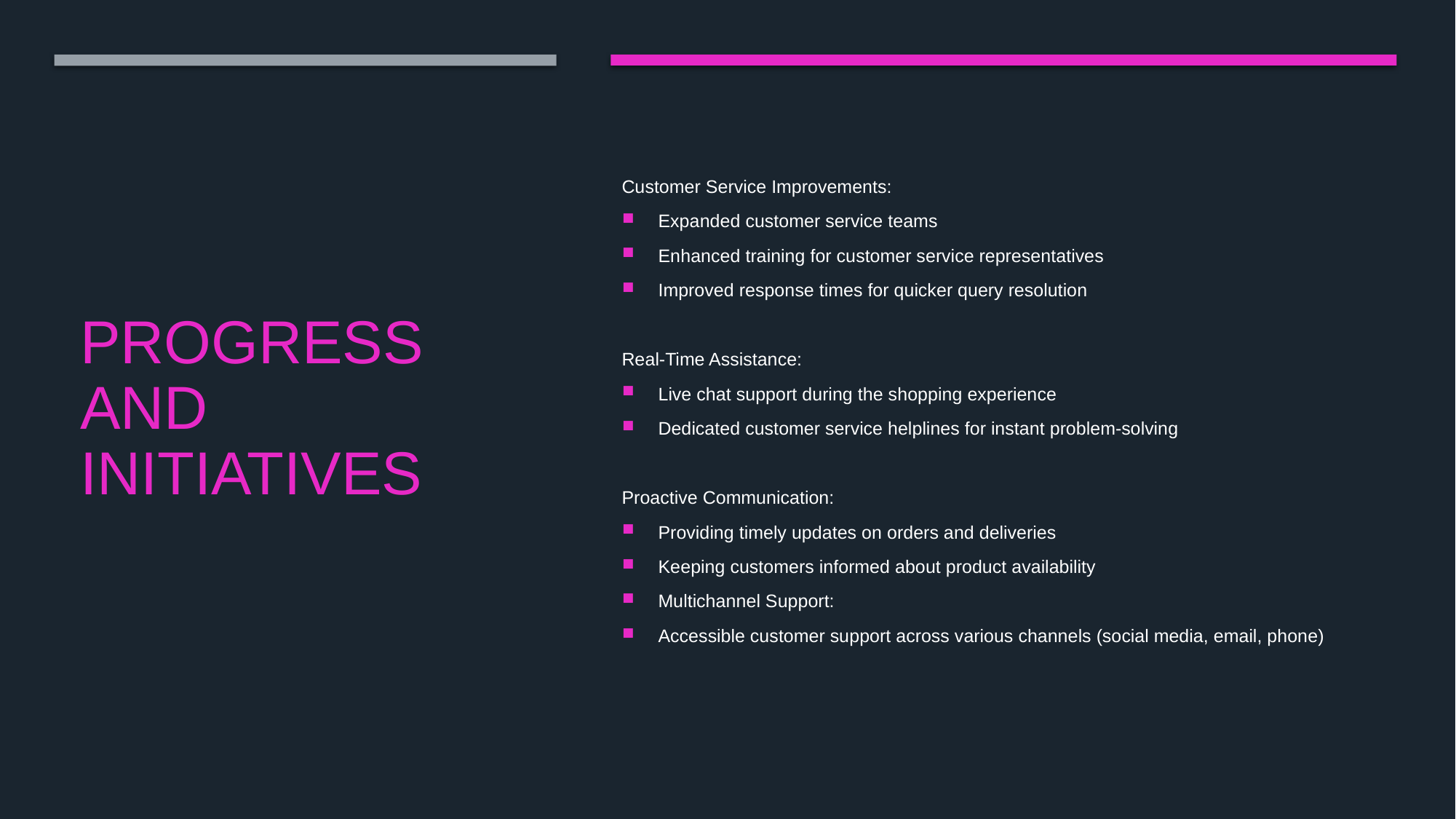

Customer Service Improvements:
Expanded customer service teams
Enhanced training for customer service representatives
Improved response times for quicker query resolution

Real-Time Assistance:
Live chat support during the shopping experience
Dedicated customer service helplines for instant problem-solving

Proactive Communication:
Providing timely updates on orders and deliveries
Keeping customers informed about product availability
Multichannel Support:
Accessible customer support across various channels (social media, email, phone)

# Progress and initiatives